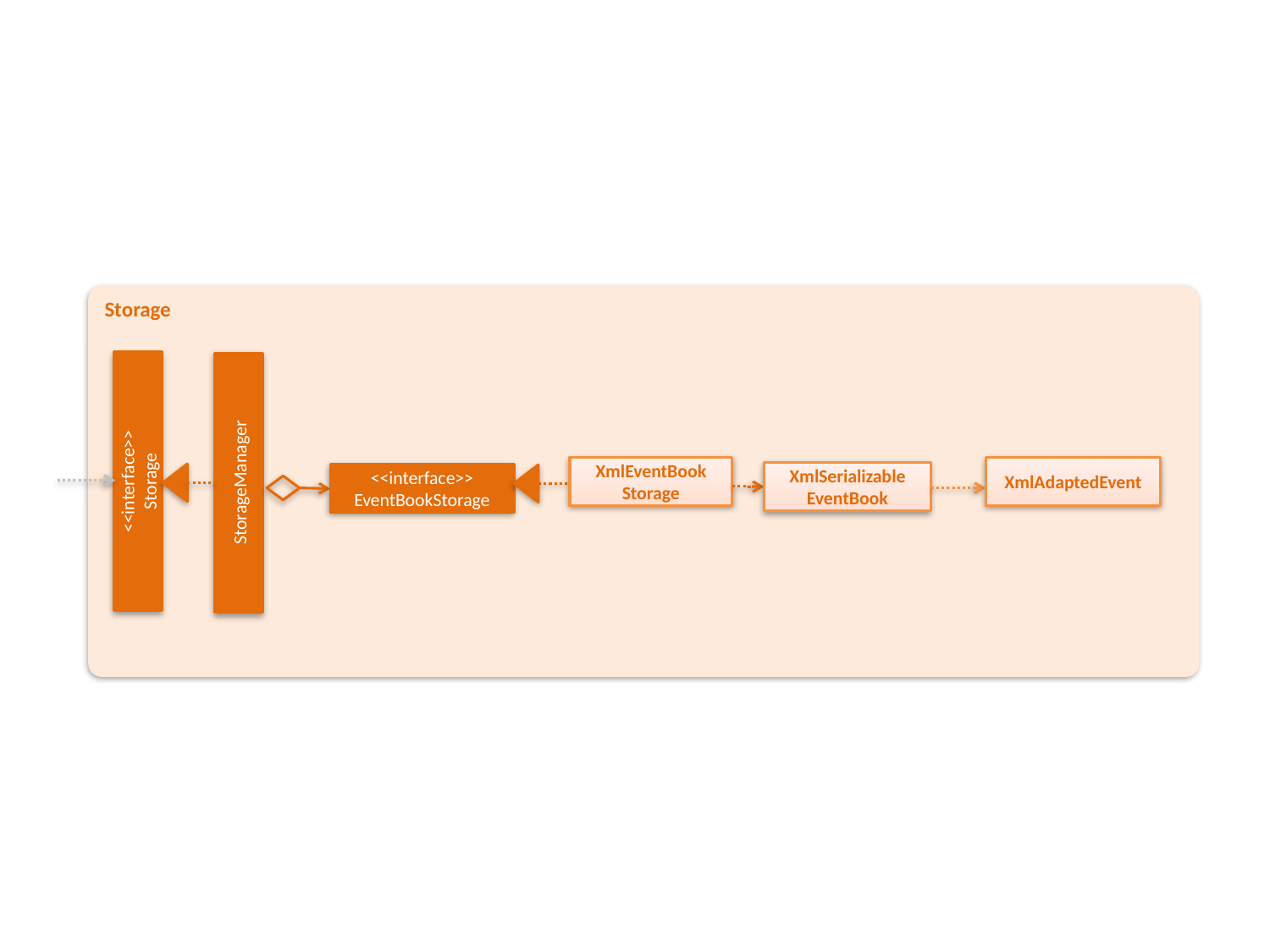

Storage
<<interface>>
Storage
XmlEventBook
Storage
XmlAdaptedEvent
StorageManager
XmlSerializable
EventBook
<<interface>>
EventBookStorage